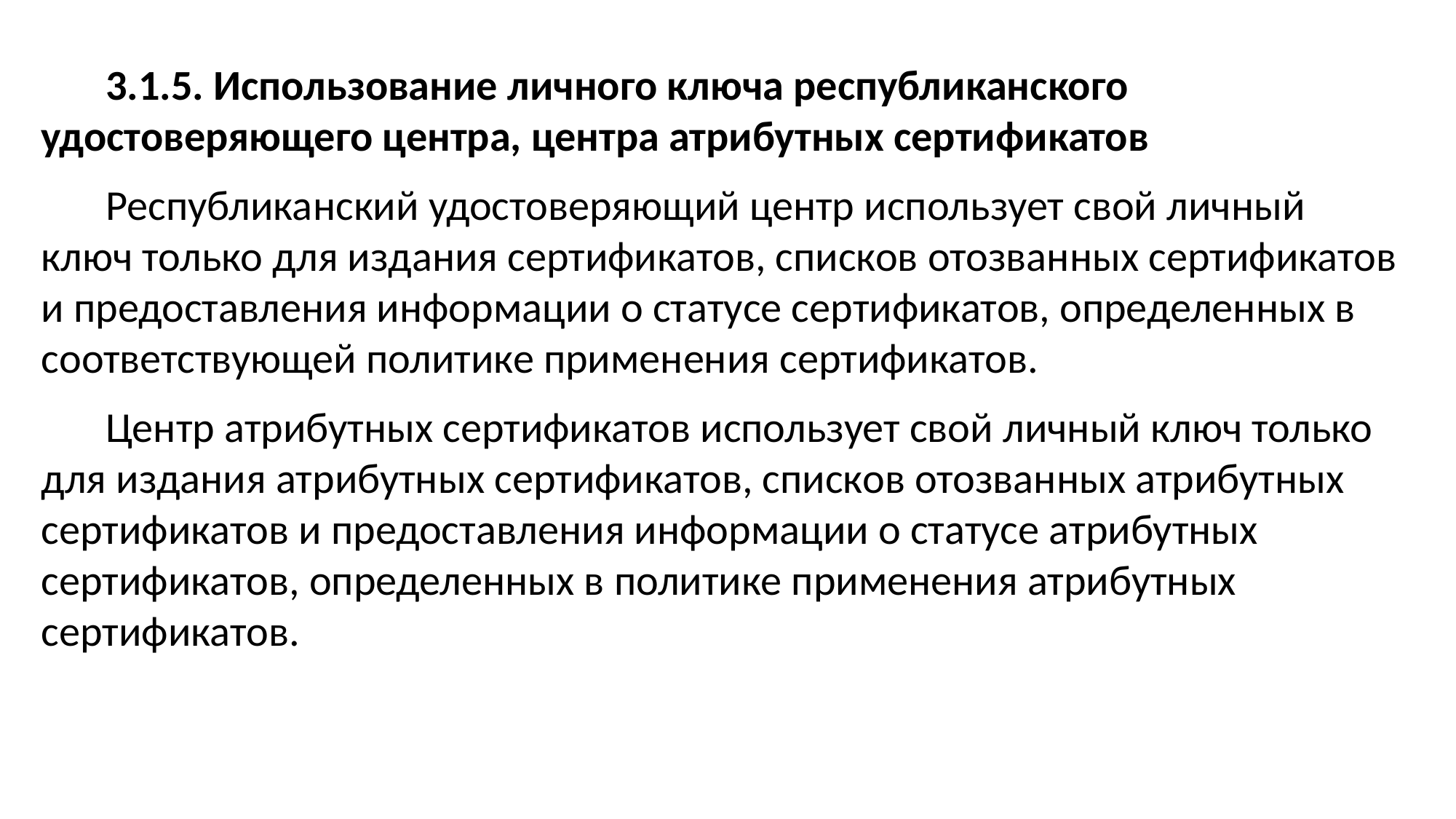

3.1.5. Использование личного ключа республиканского удостоверяющего центра, центра атрибутных сертификатов
Республиканский удостоверяющий центр использует свой личный ключ только для издания сертификатов, списков отозванных сертификатов и предоставления информации о статусе сертификатов, определенных в соответствующей политике применения сертификатов.
Центр атрибутных сертификатов использует свой личный ключ только для издания атрибутных сертификатов, списков отозванных атрибутных сертификатов и предоставления информации о статусе атрибутных сертификатов, определенных в политике применения атрибутных сертификатов.